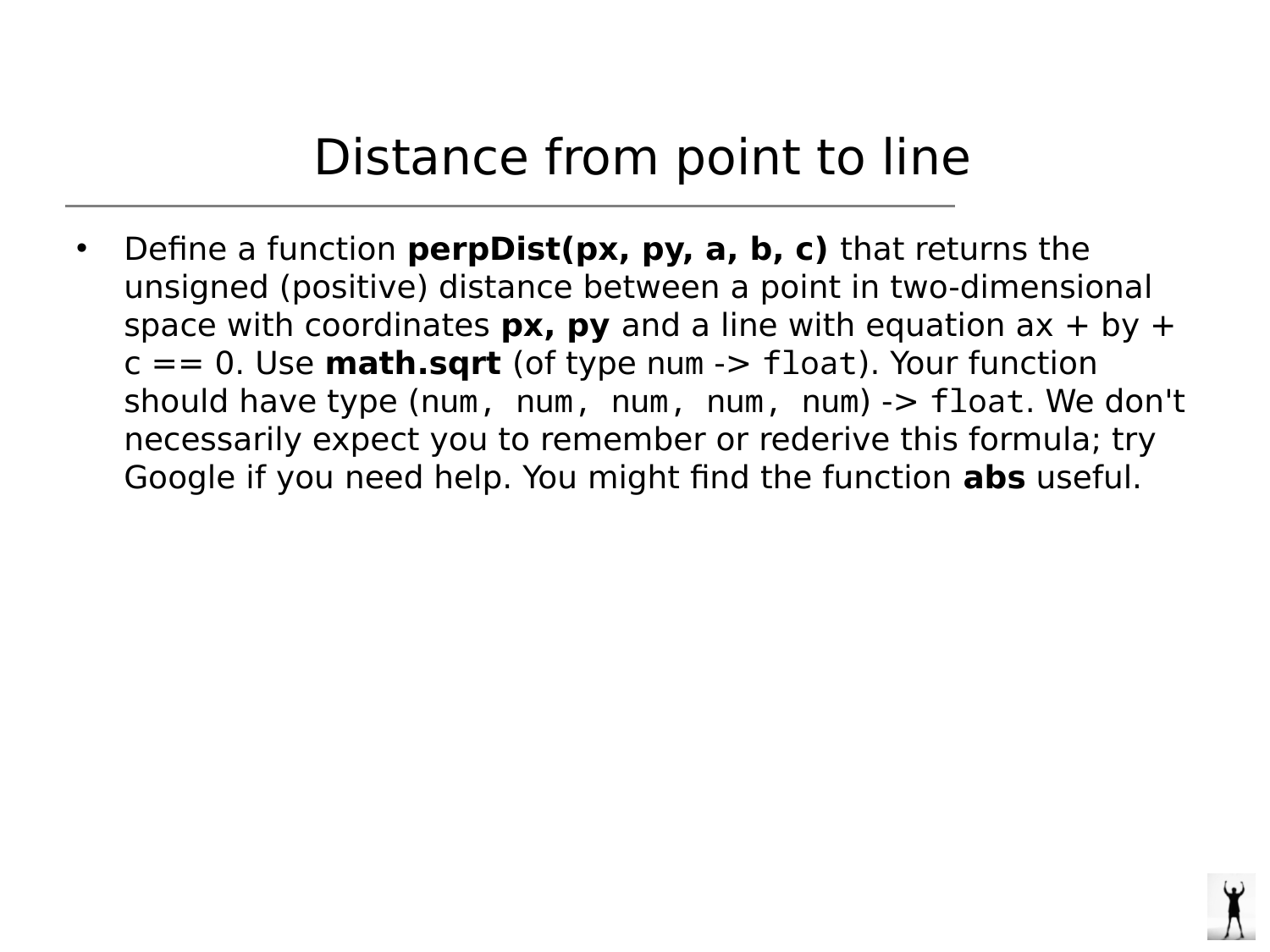

# Distance from point to line
Define a function perpDist(px, py, a, b, c) that returns the unsigned (positive) distance between a point in two-dimensional space with coordinates px, py and a line with equation ax + by + c == 0. Use math.sqrt (of type num -> float). Your function should have type (num, num, num, num, num) -> float. We don't necessarily expect you to remember or rederive this formula; try Google if you need help. You might find the function abs useful.